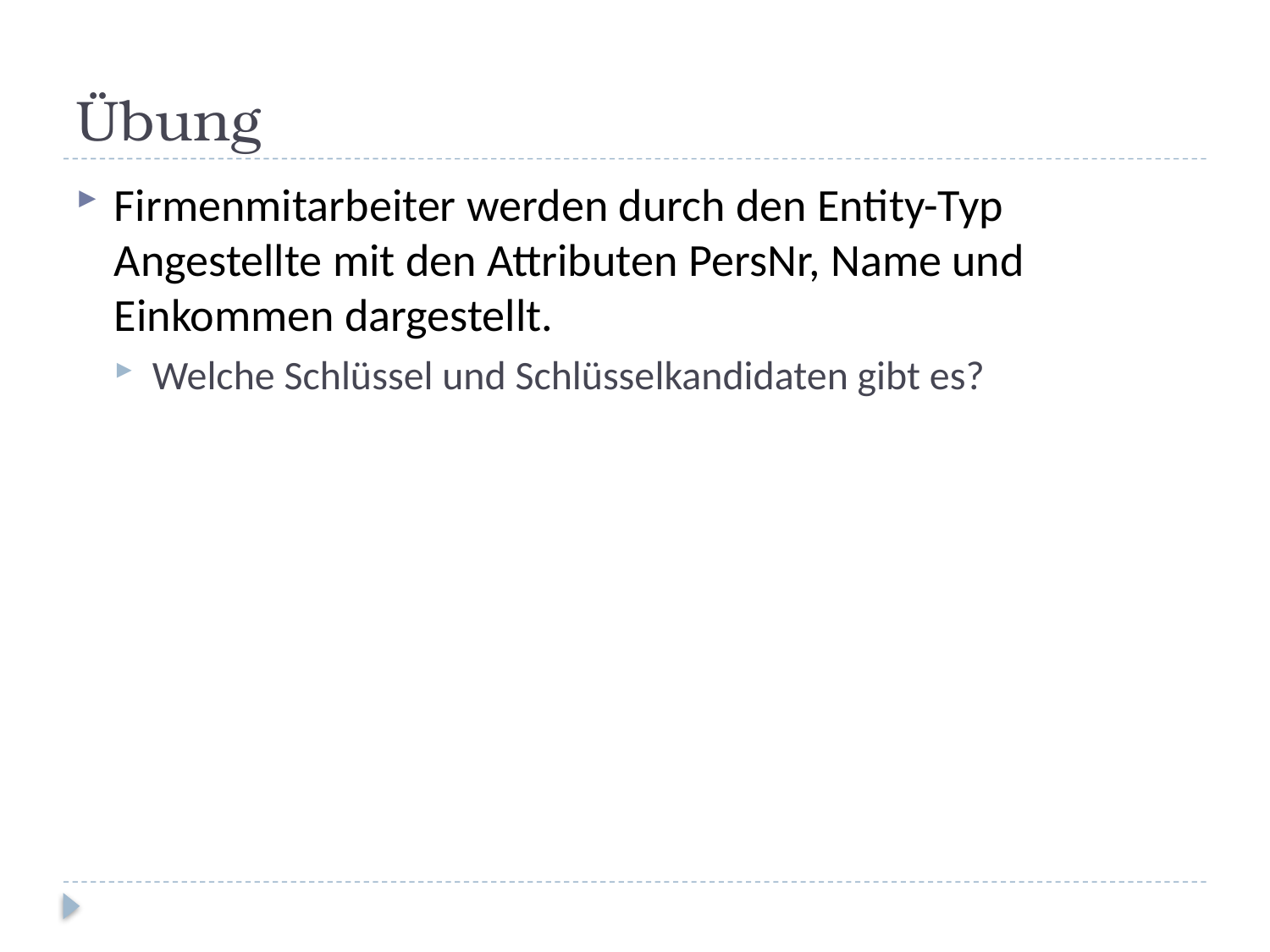

# Übung
Firmenmitarbeiter werden durch den Entity-Typ Angestellte mit den Attributen PersNr, Name und Einkommen dargestellt.
Welche Schlüssel und Schlüsselkandidaten gibt es?